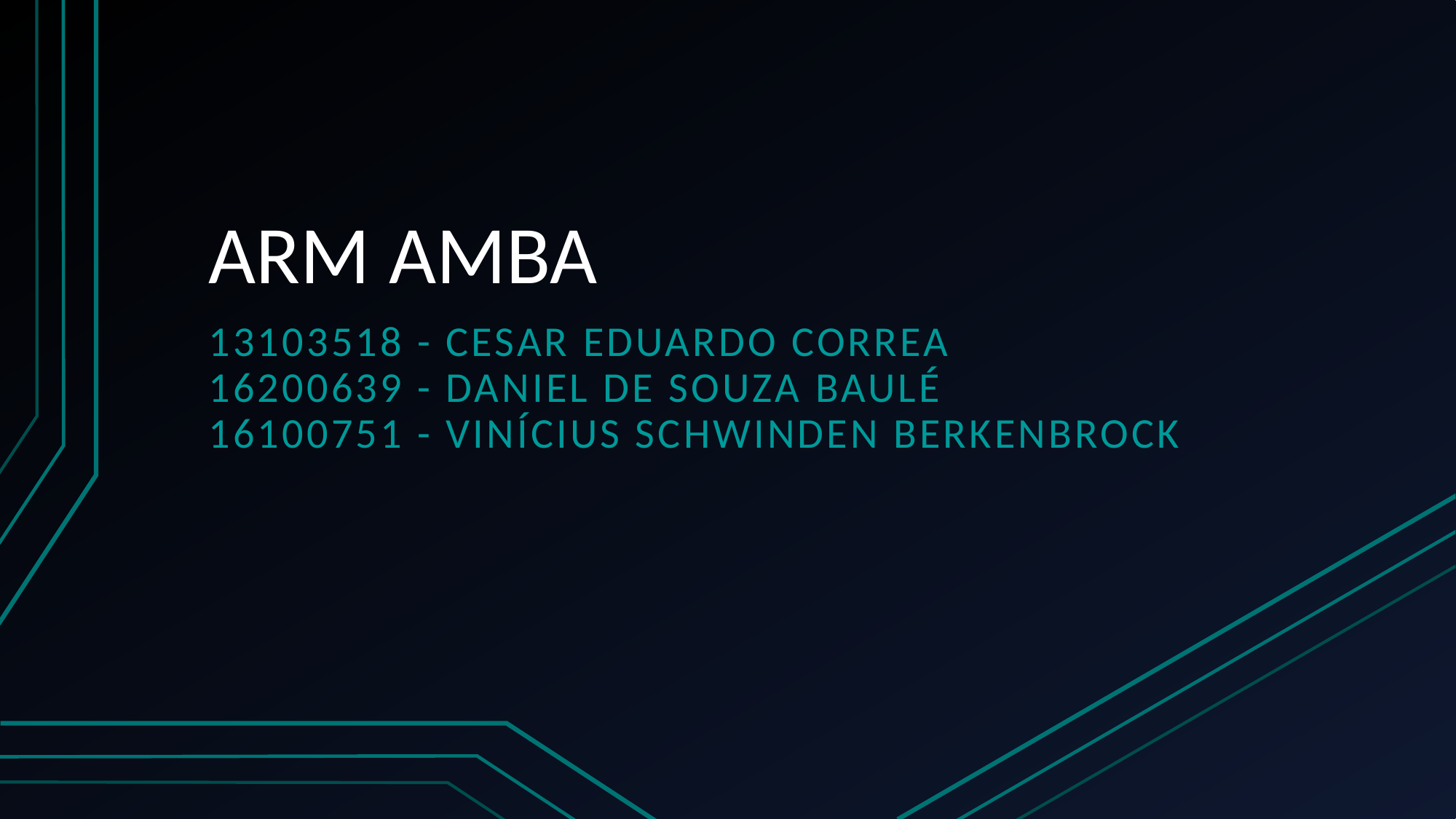

# ARM AMBA
13103518 - Cesar Eduardo Correa
16200639 - Daniel de souza baulé
16100751 - Vinícius Schwinden Berkenbrock